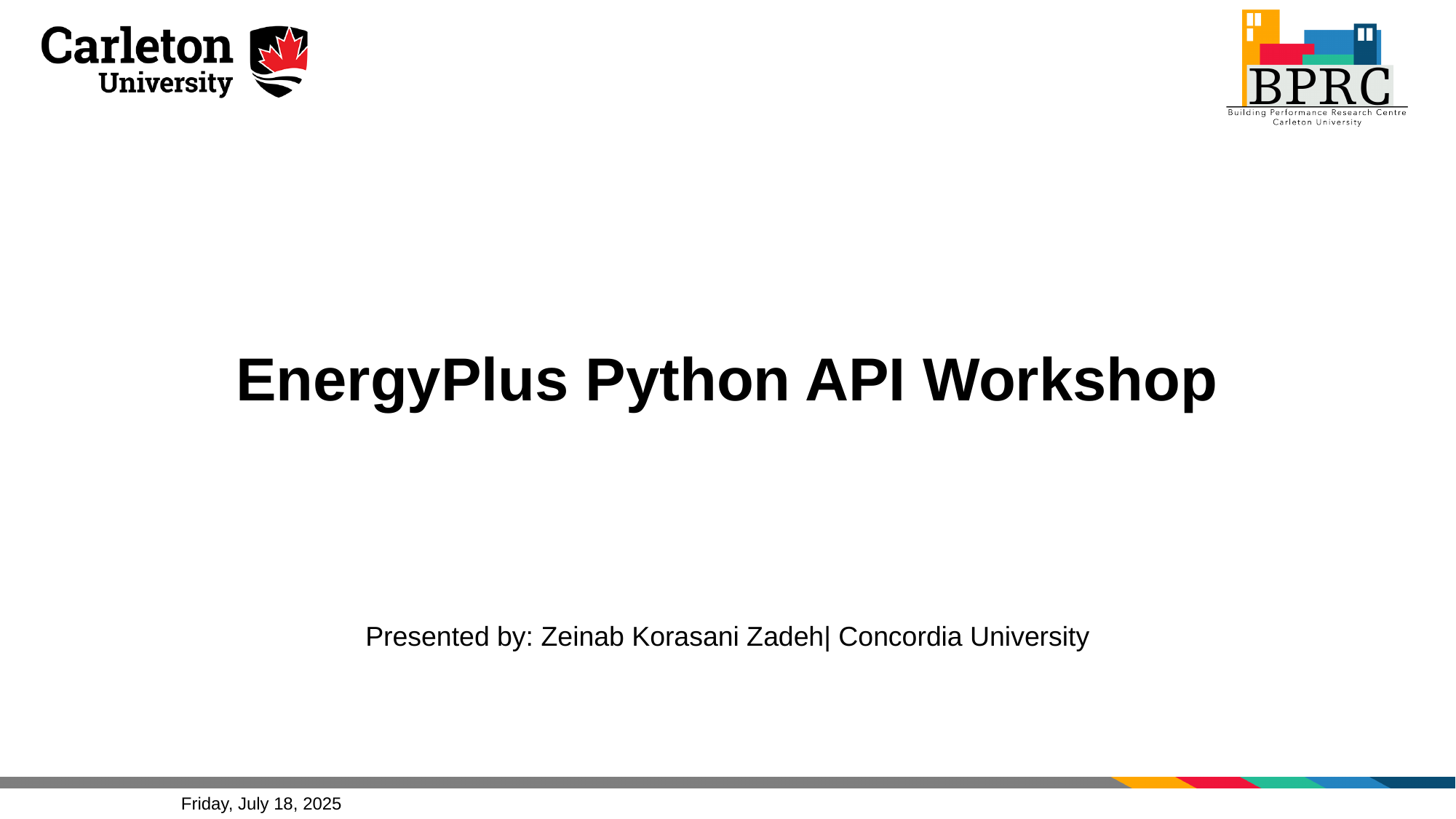

# EnergyPlus Python API Workshop
Presented by: Zeinab Korasani Zadeh| Concordia University
Friday, July 18, 2025